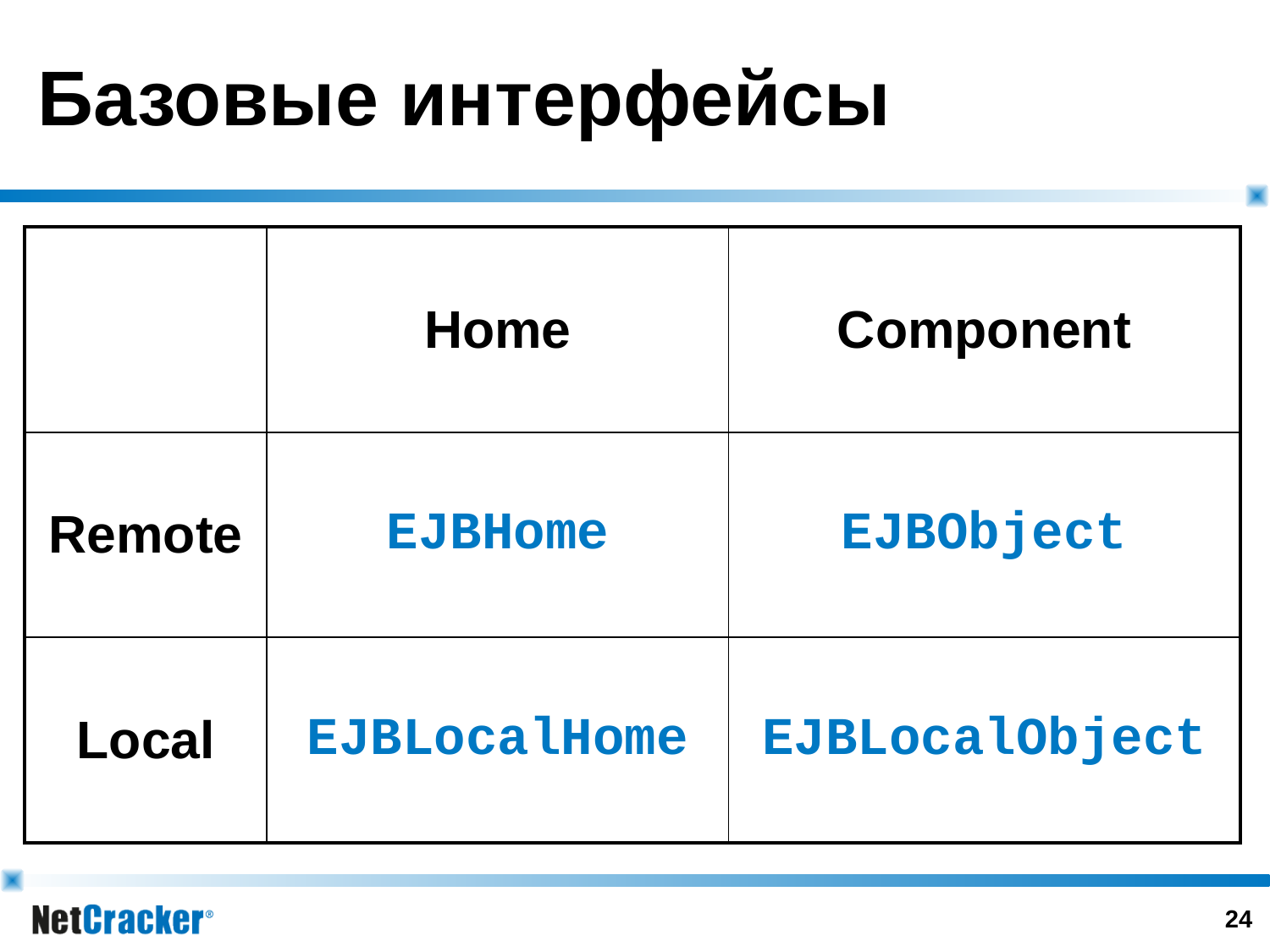

# Базовые интерфейсы
|  | Home | Component |
| --- | --- | --- |
| Remote | EJBHome | EJBObject |
| Local | EJBLocalHome | EJBLocalObject |
24